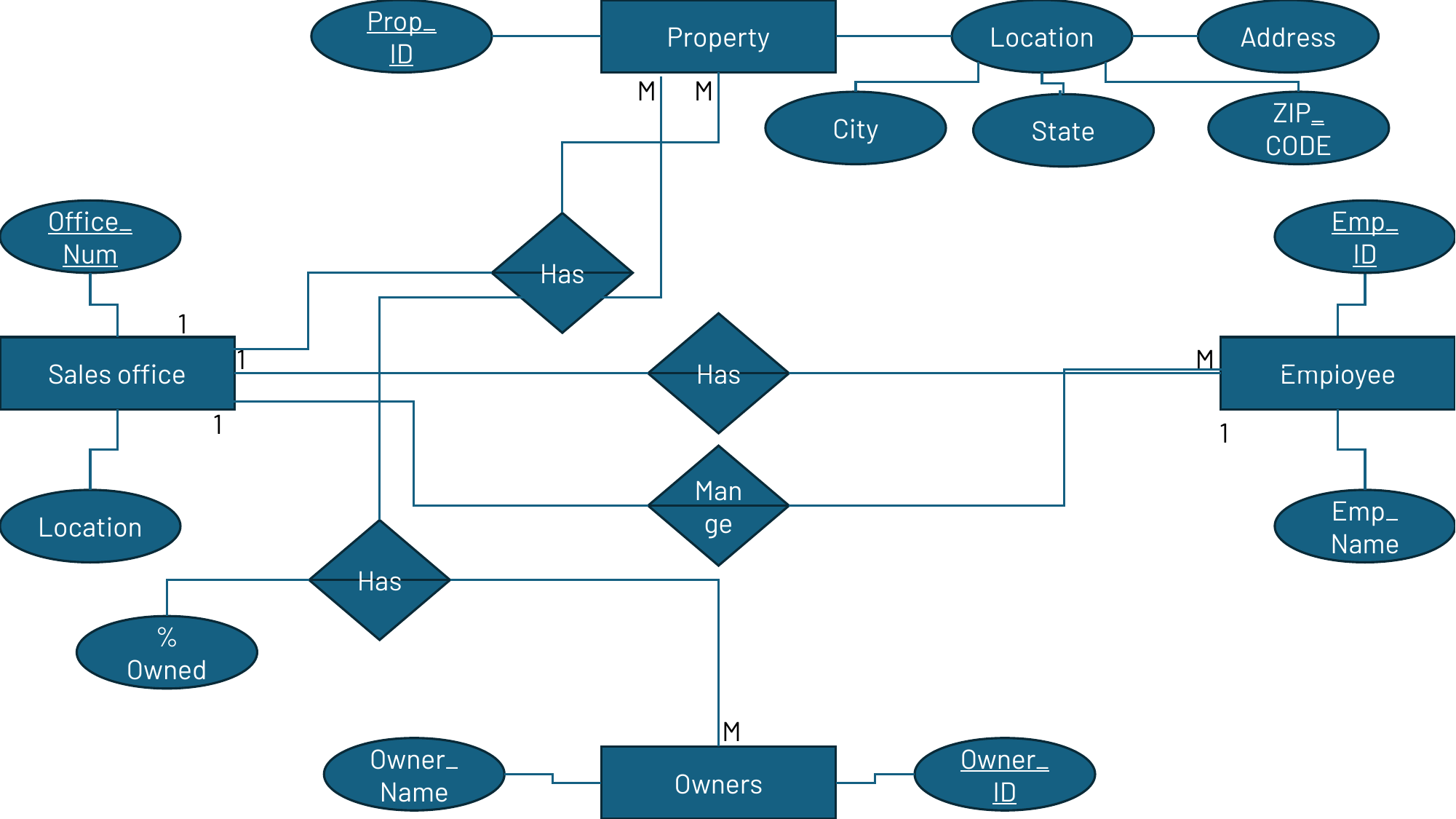

Prop_
ID
Address
Property
Location
M
M
City
ZIP_
CODE
State
Office_
Num
Emp_
ID
Has
1
Has
1
M
Sales office
Employee
1
1
Mange
Location
Emp_
Name
Has
% Owned
M
Owner_Name
Owner_
ID
Owners